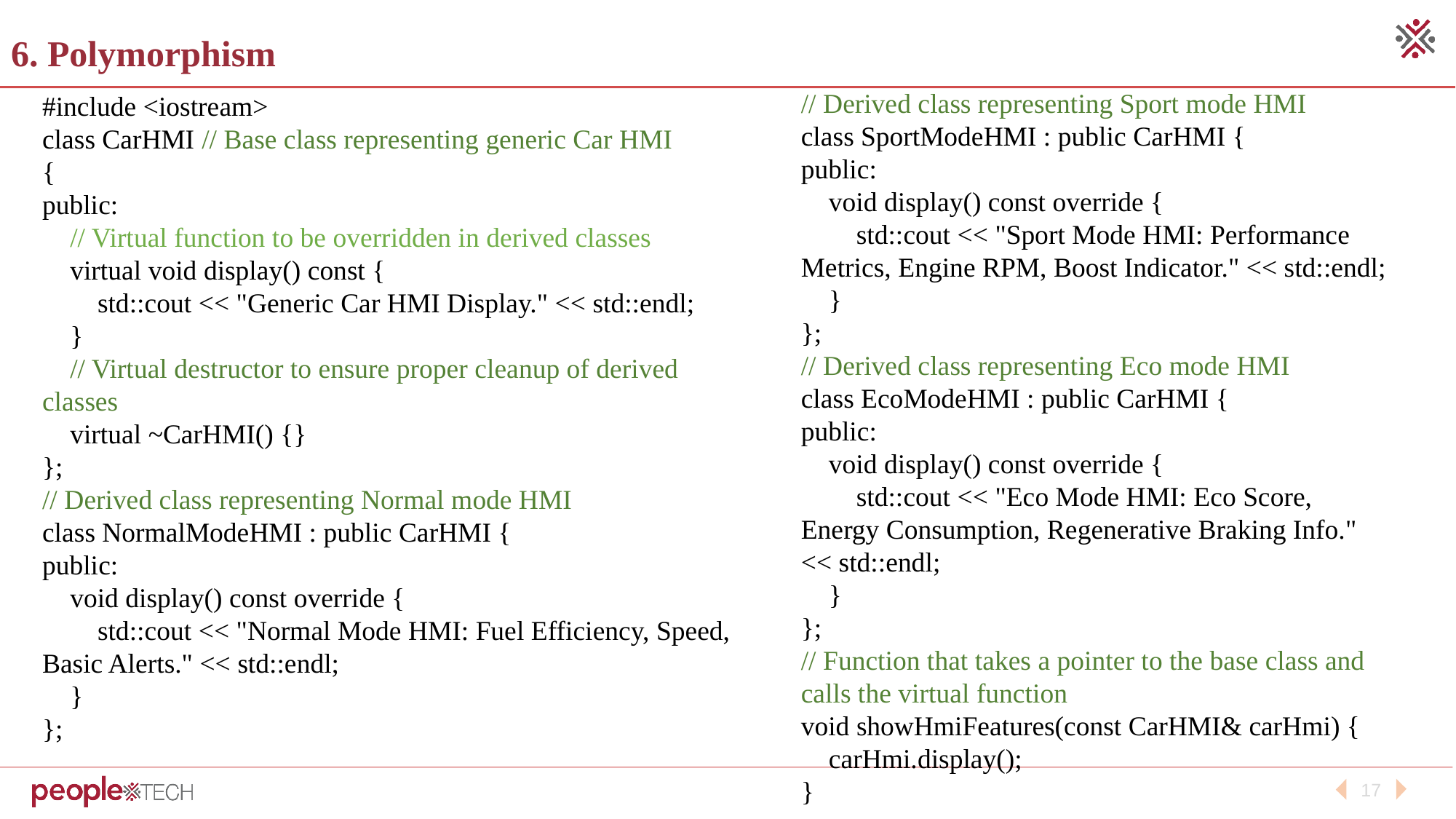

# 6. Polymorphism
// Derived class representing Sport mode HMI
class SportModeHMI : public CarHMI {
public:
    void display() const override {
        std::cout << "Sport Mode HMI: Performance Metrics, Engine RPM, Boost Indicator." << std::endl;
    }
};
// Derived class representing Eco mode HMI
class EcoModeHMI : public CarHMI {
public:
    void display() const override {
        std::cout << "Eco Mode HMI: Eco Score, Energy Consumption, Regenerative Braking Info." << std::endl;
    }
};
// Function that takes a pointer to the base class and calls the virtual function
void showHmiFeatures(const CarHMI& carHmi) {
    carHmi.display();
}
#include <iostream>
class CarHMI // Base class representing generic Car HMI
{
public:
    // Virtual function to be overridden in derived classes
    virtual void display() const {
        std::cout << "Generic Car HMI Display." << std::endl;
    }
    // Virtual destructor to ensure proper cleanup of derived classes
    virtual ~CarHMI() {}
};
// Derived class representing Normal mode HMI
class NormalModeHMI : public CarHMI {
public:
    void display() const override {
        std::cout << "Normal Mode HMI: Fuel Efficiency, Speed, Basic Alerts." << std::endl;
    }
};